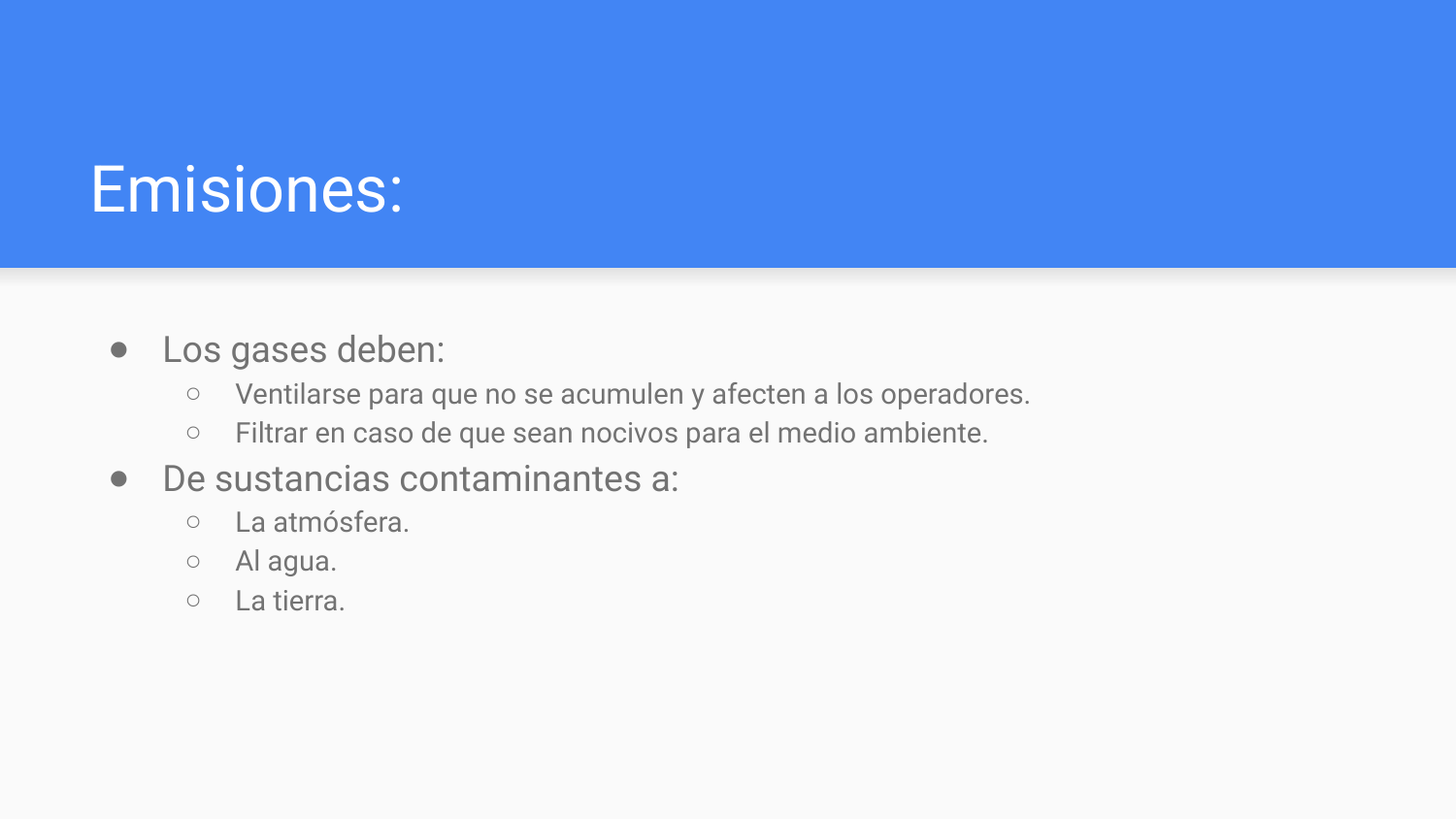

# Emisiones:
Los gases deben:
Ventilarse para que no se acumulen y afecten a los operadores.
Filtrar en caso de que sean nocivos para el medio ambiente.
De sustancias contaminantes a:
La atmósfera.
Al agua.
La tierra.